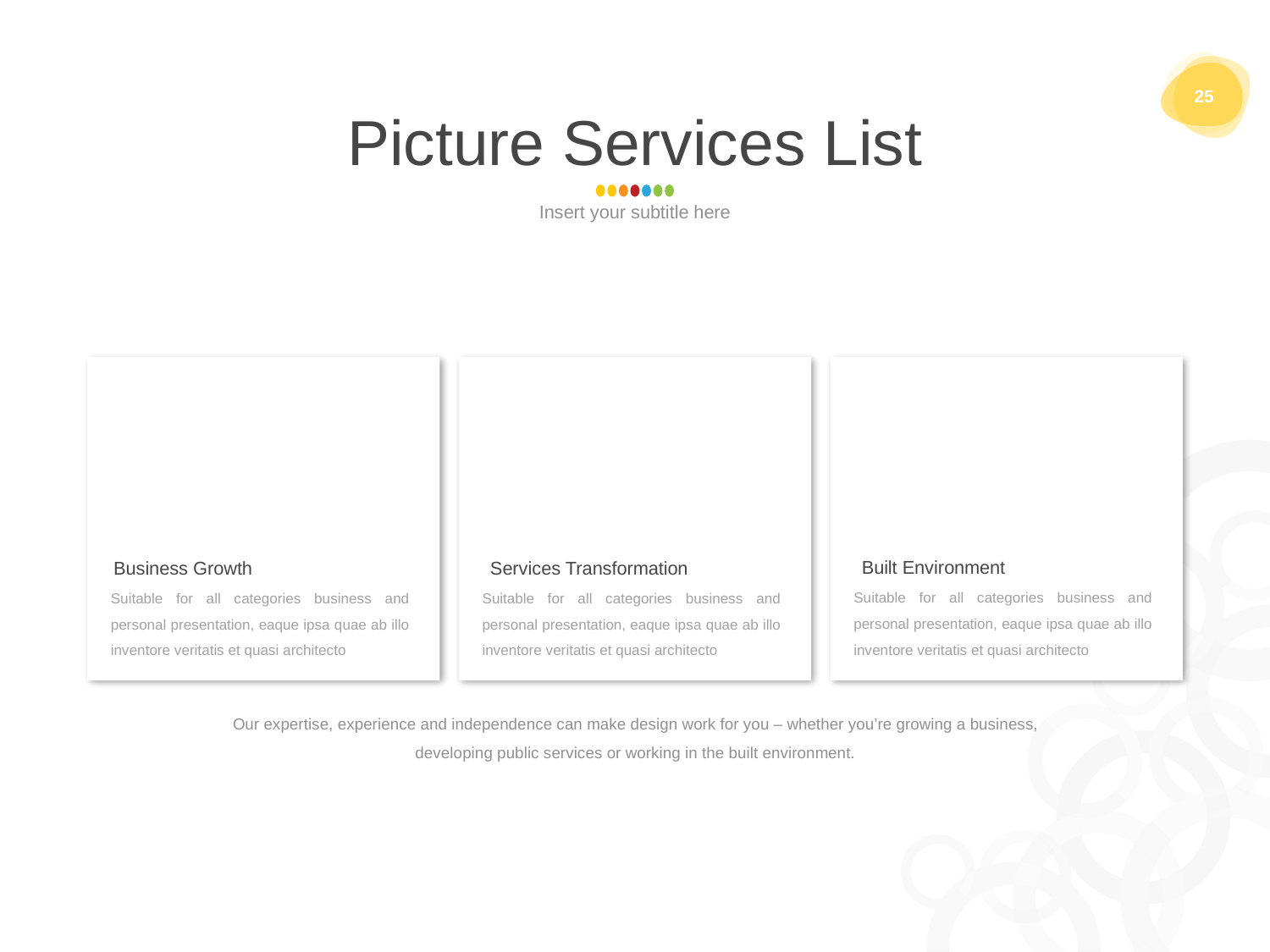

25
# Picture Services List
Insert your subtitle here

Built Environment
Business Growth
Services Transformation
Suitable for all categories business and personal presentation, eaque ipsa quae ab illo inventore veritatis et quasi architecto
Suitable for all categories business and personal presentation, eaque ipsa quae ab illo inventore veritatis et quasi architecto
Suitable for all categories business and personal presentation, eaque ipsa quae ab illo inventore veritatis et quasi architecto
Our expertise, experience and independence can make design work for you – whether you’re growing a business, developing public services or working in the built environment.